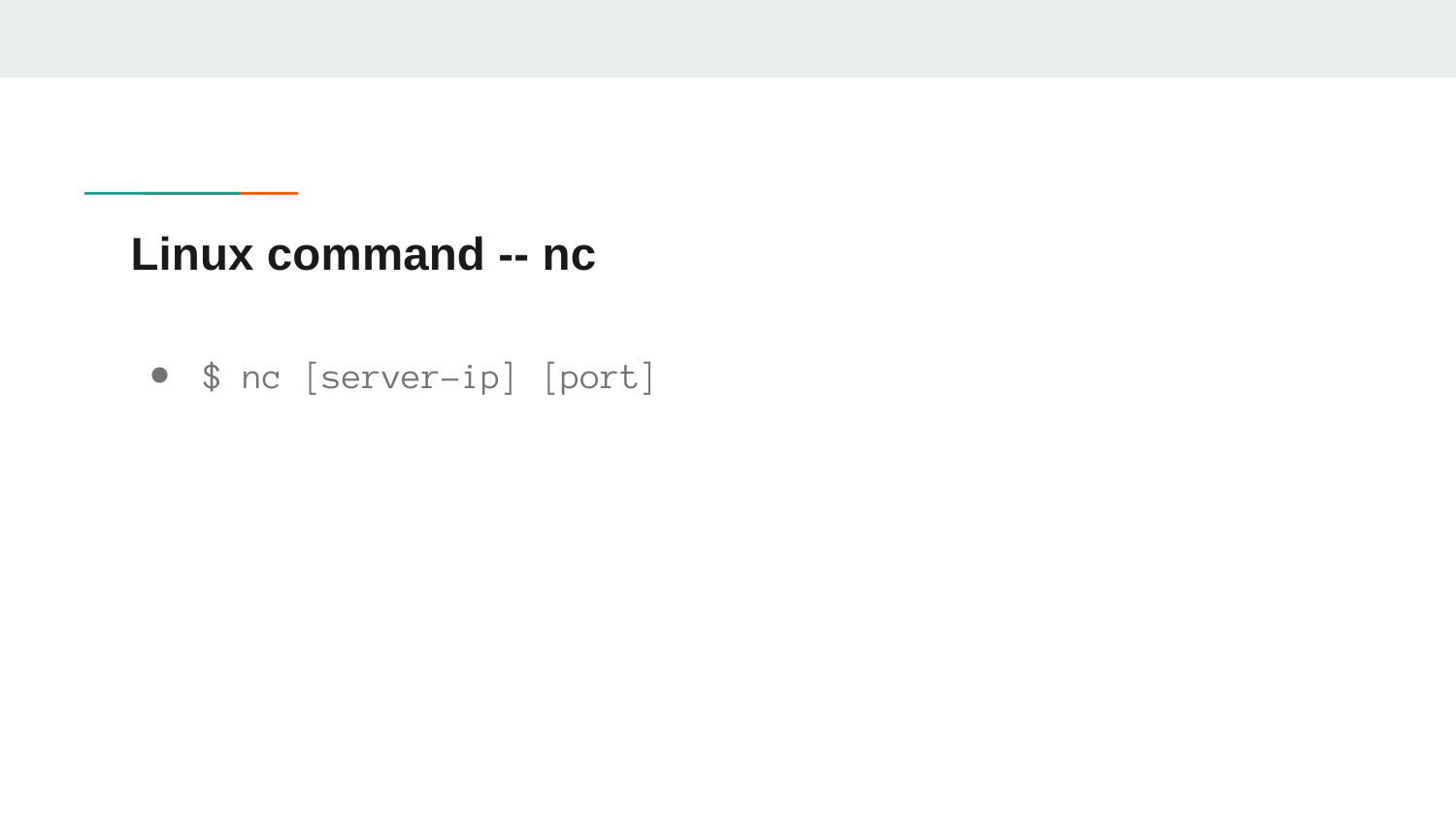

# Linux command -- nc

$ nc [server-ip] [port]